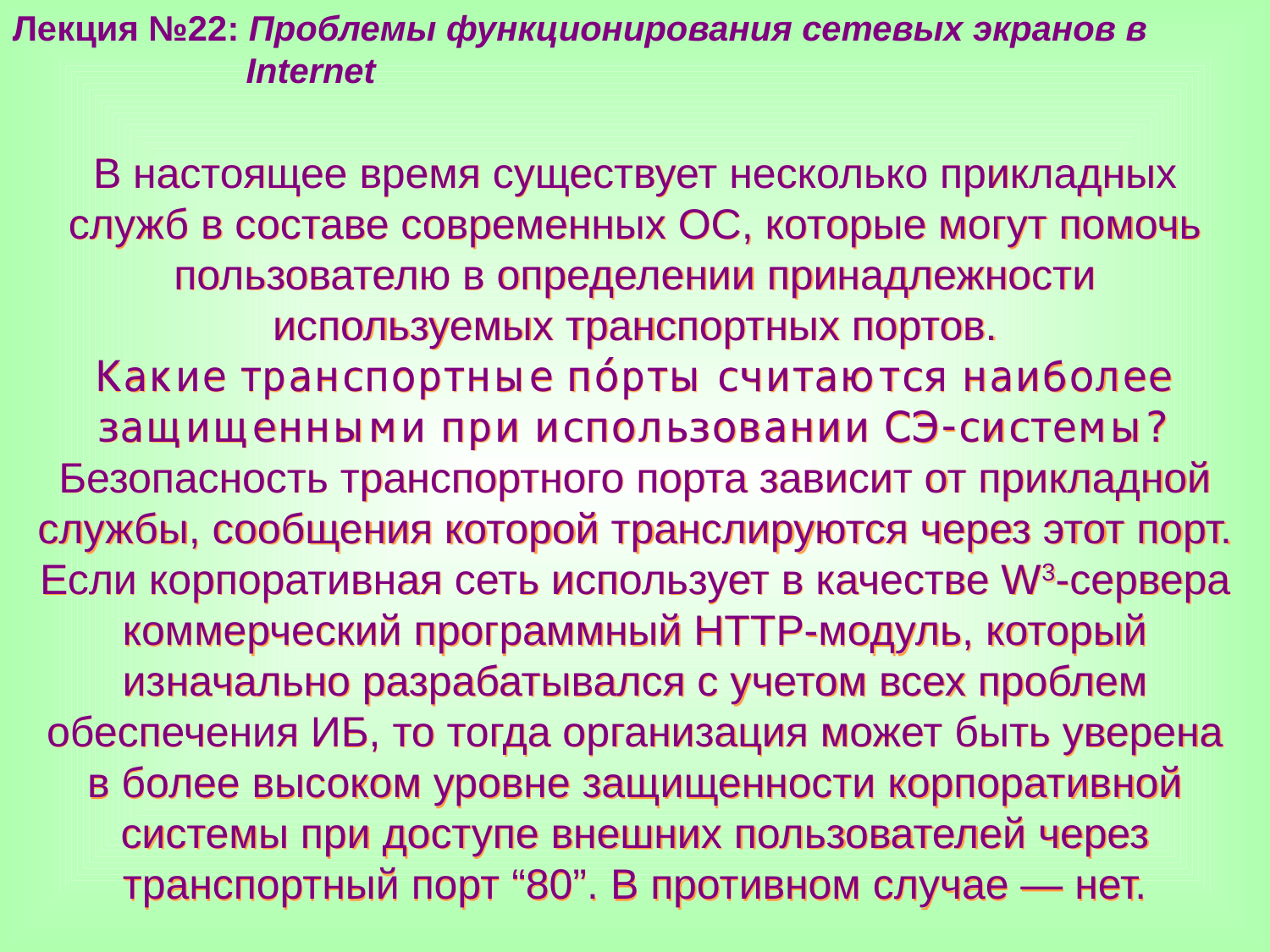

Лекция №22: Проблемы функционирования сетевых экранов в
                        Internet
В настоящее время существует несколько прикладных служб в составе современных ОС, которые могут помочь пользователю в определении принадлежности используемых транспортных портов.
Какие транспортные пóрты считаются наиболее защищенными при использовании СЭ-системы? Безопасность транспортного порта зависит от прикладной службы, сообщения которой транслируются через этот порт.
Если корпоративная сеть использует в качестве W3-сервера коммерческий программный НТТР-модуль, который изначально разрабатывался с учетом всех проблем обеспечения ИБ, то тогда организация может быть уверена в более высоком уровне защищенности корпоративной системы при доступе внешних пользователей через транспортный порт “80”. В противном случае — нет.